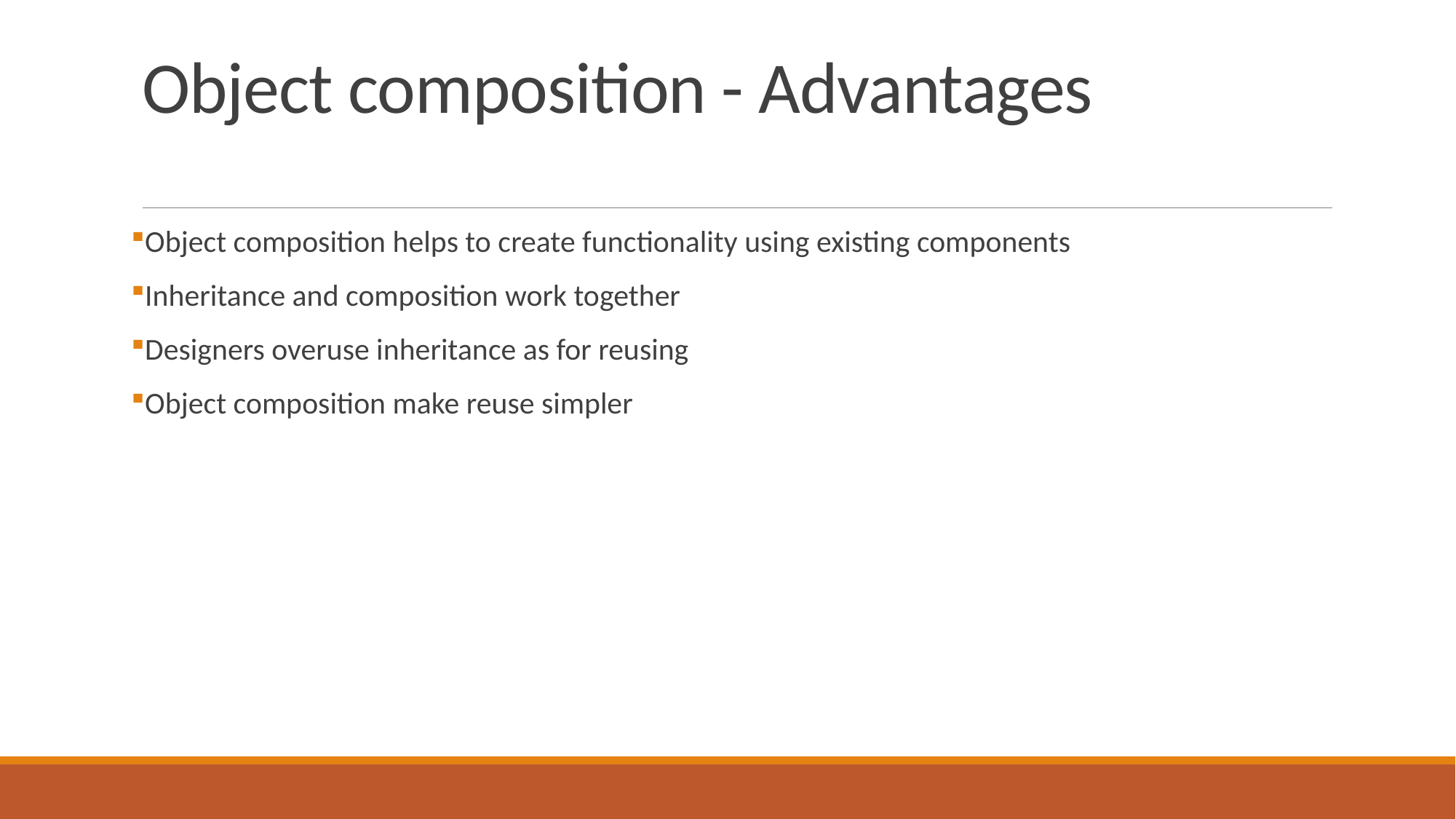

# Object composition - Advantages
Object composition helps to create functionality using existing components
Inheritance and composition work together
Designers overuse inheritance as for reusing
Object composition make reuse simpler